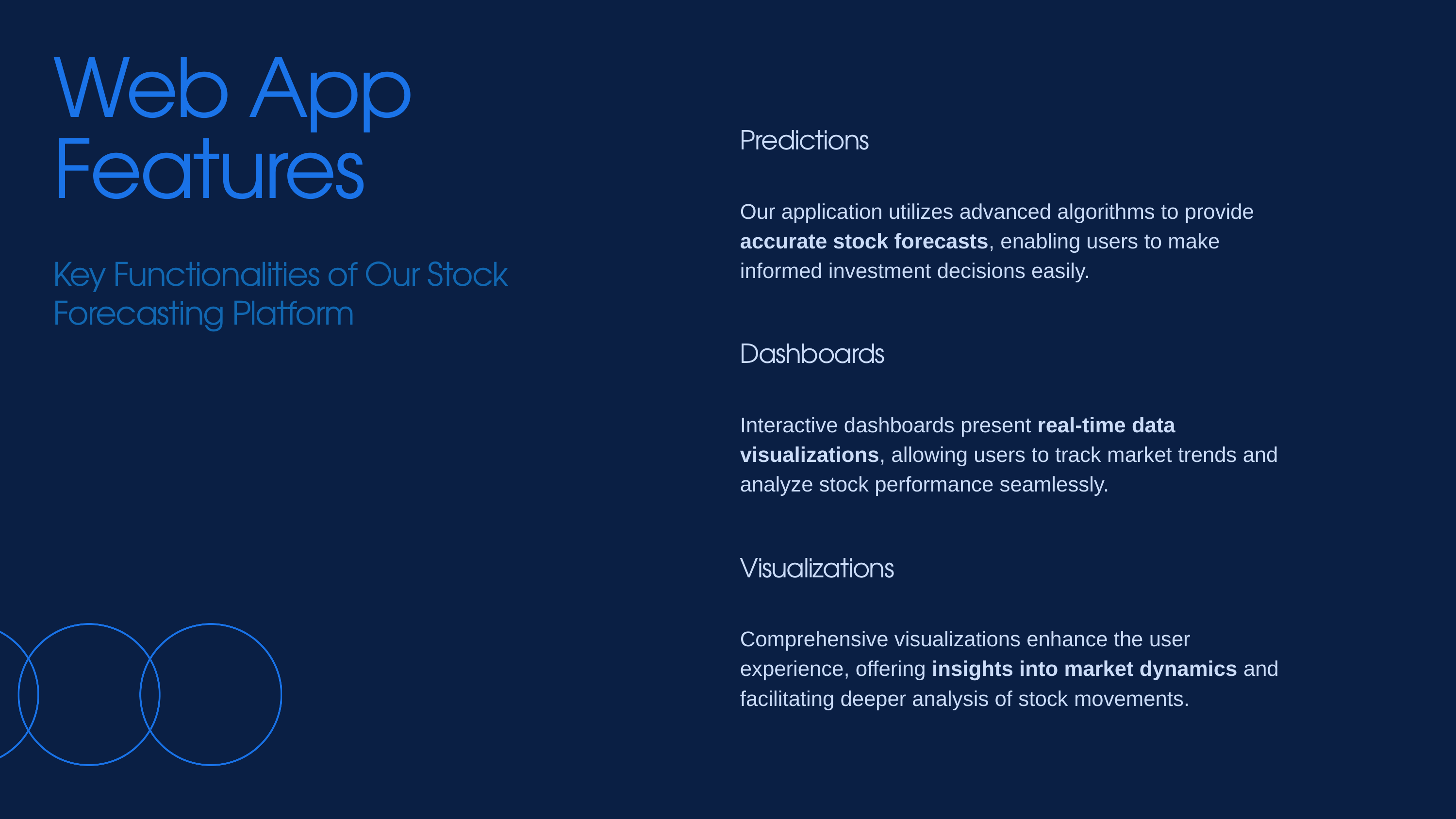

Web App Features
Key Functionalities of Our Stock Forecasting Platform
Predictions
Our application utilizes advanced algorithms to provide accurate stock forecasts, enabling users to make informed investment decisions easily.
Dashboards
Interactive dashboards present real-time data visualizations, allowing users to track market trends and analyze stock performance seamlessly.
Visualizations
Comprehensive visualizations enhance the user experience, offering insights into market dynamics and facilitating deeper analysis of stock movements.